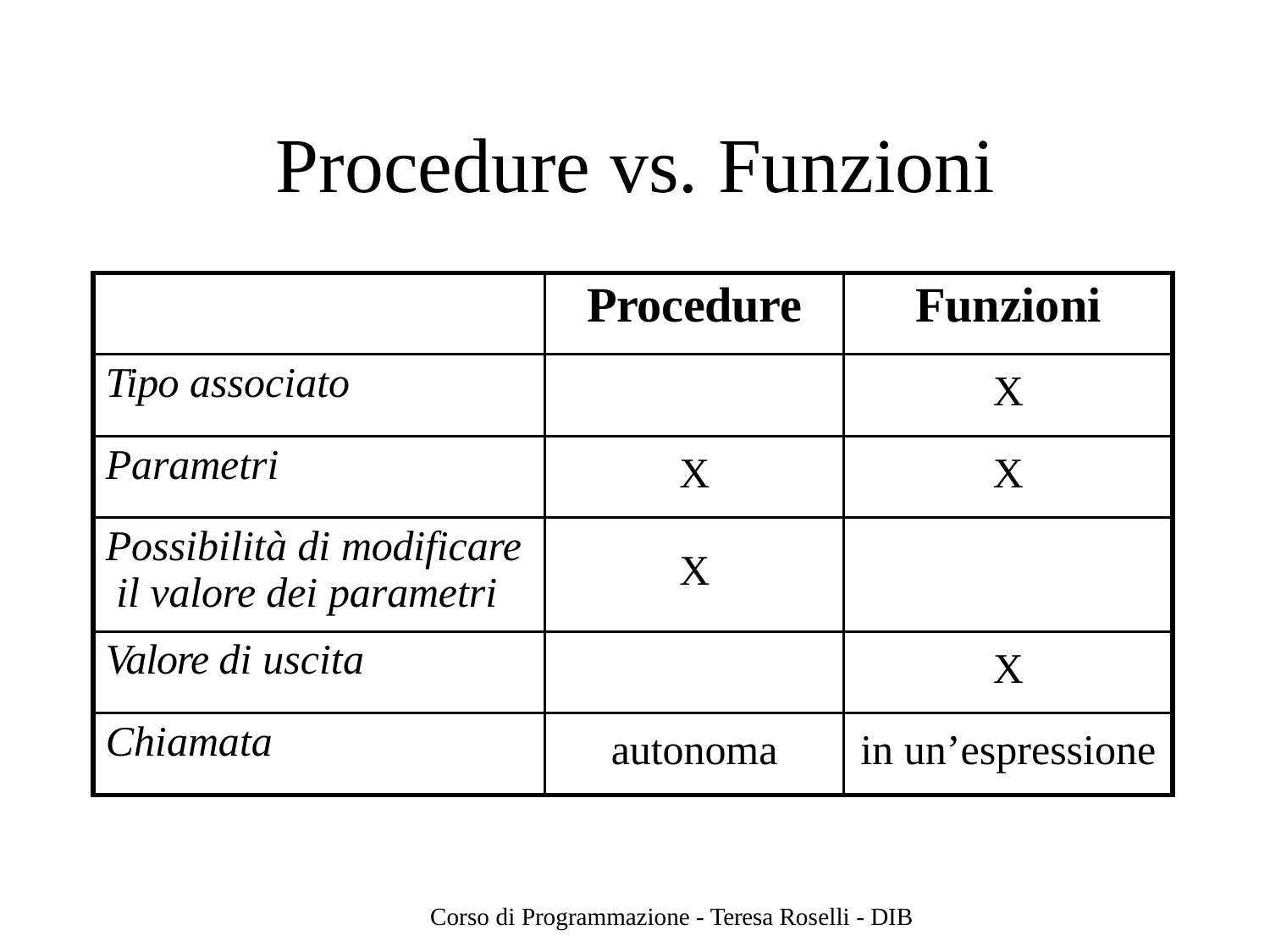

# Procedure vs. Funzioni
|  | Procedure | Funzioni |
| --- | --- | --- |
| Tipo associato |  | X |
| Parametri | X | X |
| Possibilità di modificare il valore dei parametri | X |  |
| Valore di uscita |  | X |
| Chiamata | autonoma | in un’espressione |
Corso di Programmazione - Teresa Roselli - DIB